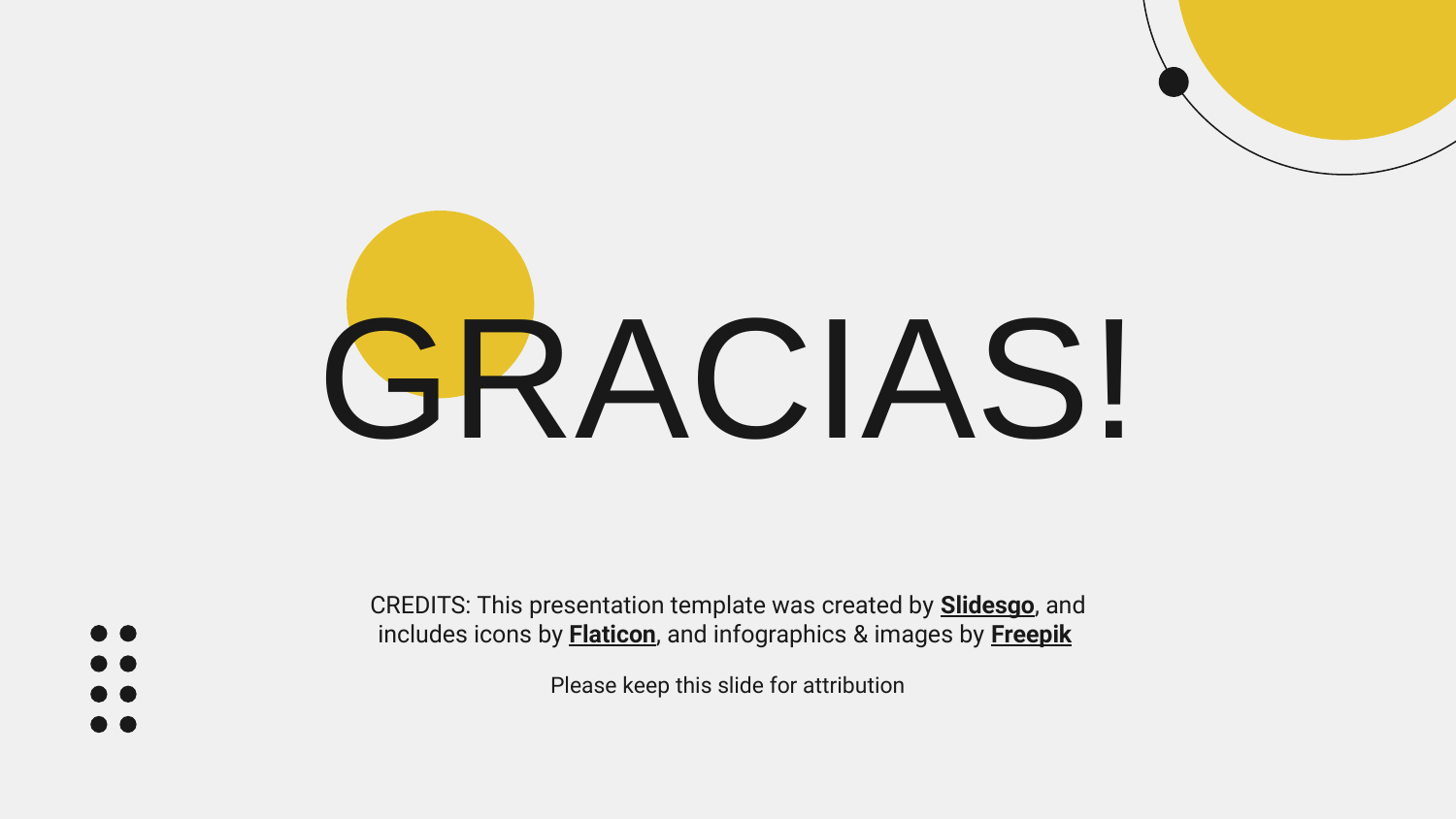

# GRACIAS!

Please keep this slide for attribution